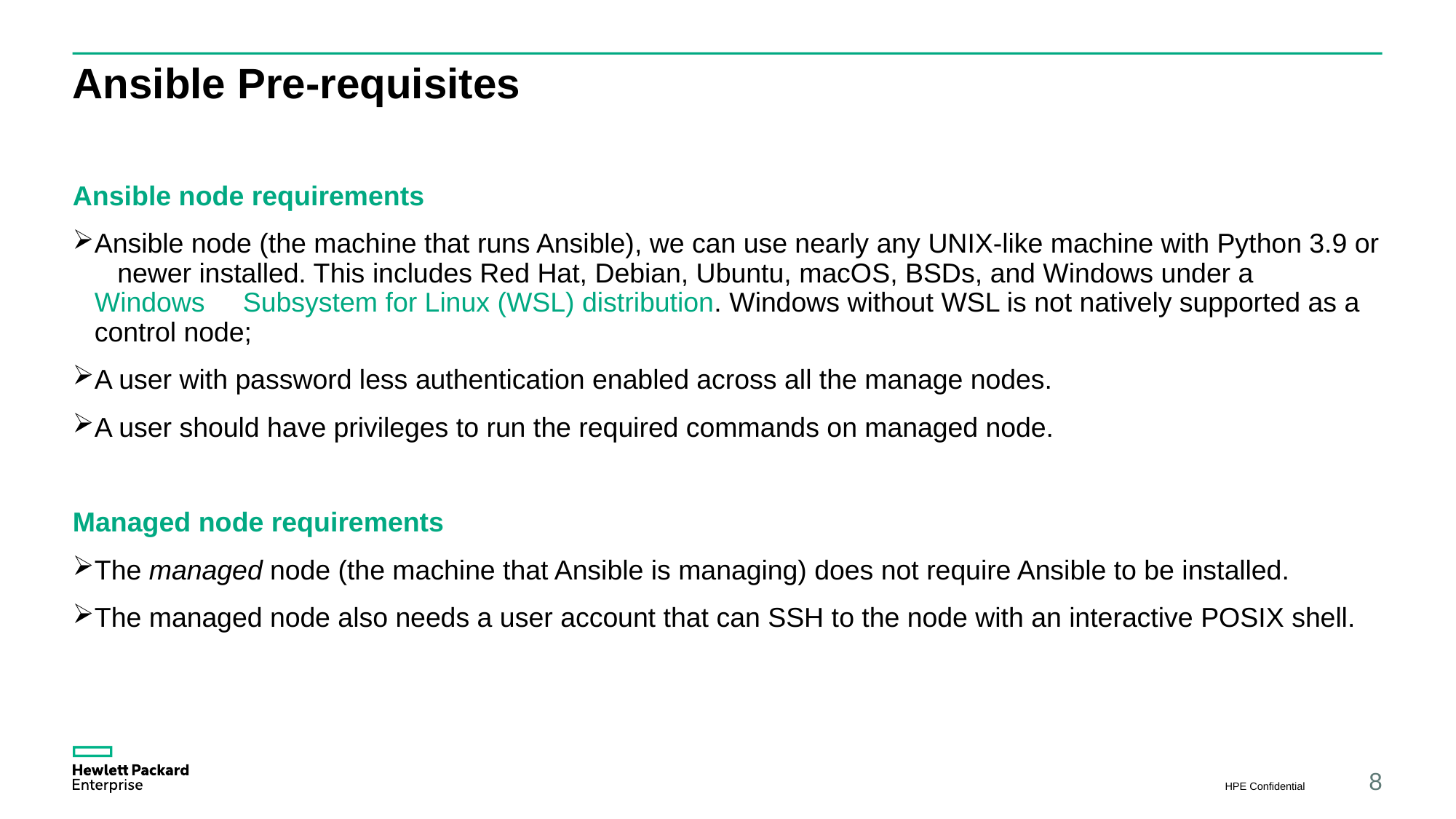

# Ansible Pre-requisites
Ansible node requirements
Ansible node (the machine that runs Ansible), we can use nearly any UNIX-like machine with Python 3.9 or    newer installed. This includes Red Hat, Debian, Ubuntu, macOS, BSDs, and Windows under a Windows     Subsystem for Linux (WSL) distribution. Windows without WSL is not natively supported as a control node;
A user with password less authentication enabled across all the manage nodes.
A user should have privileges to run the required commands on managed node.

Managed node requirements
The managed node (the machine that Ansible is managing) does not require Ansible to be installed.
The managed node also needs a user account that can SSH to the node with an interactive POSIX shell.

HPE Confidential
8